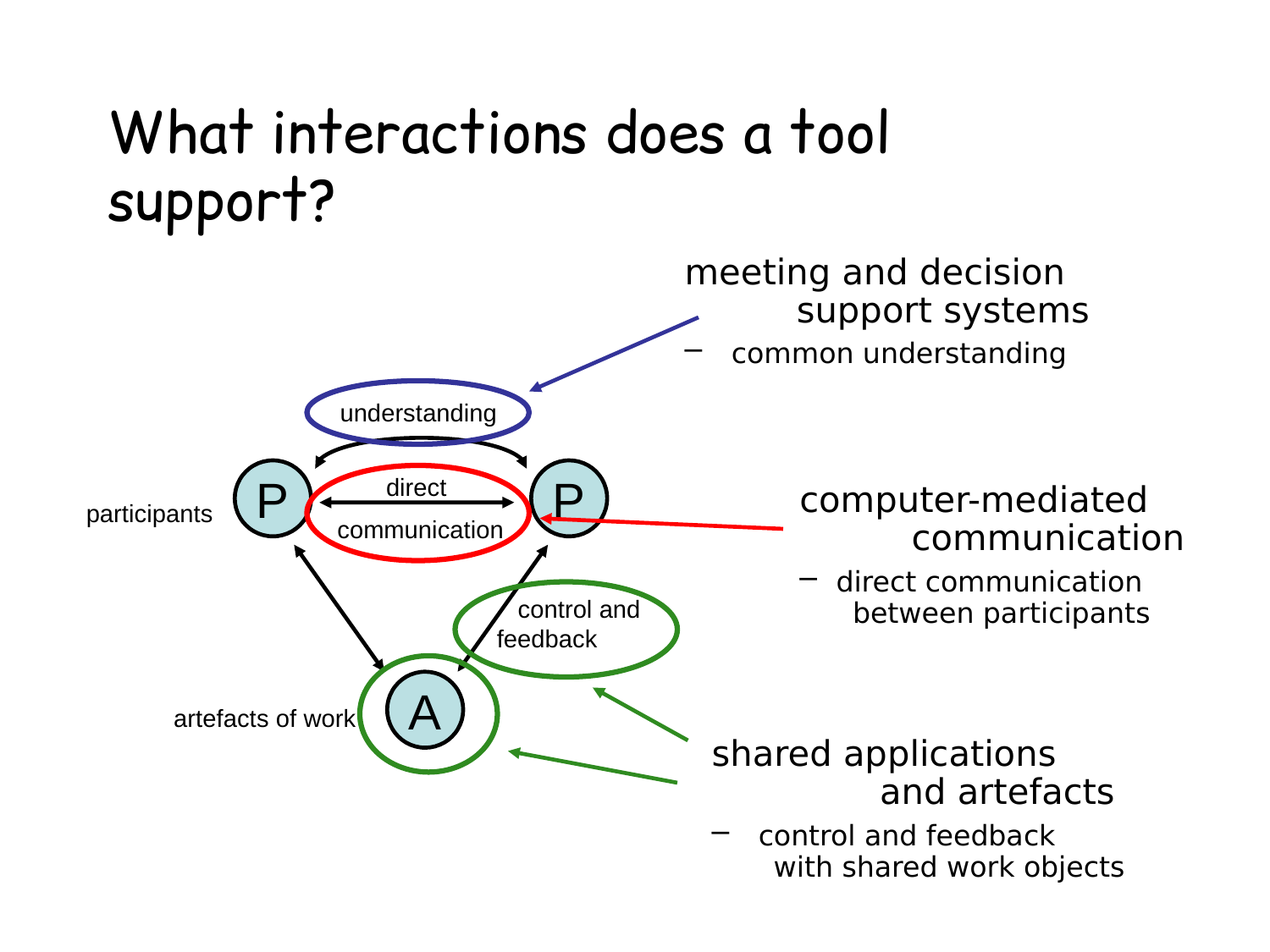

# What interactions does a tool support?

meeting and decision
          support systems
  common understanding

computer-mediated communication
direct communication between participants
meeting and decision support systems
common understanding
shared applications and artefacts
control and feedback with shared work objects
understanding
P
P
direct

participants

communication

   control and
feedback
A
artefacts of work

computer-mediated
          communication
 direct communication
   between participants

shared applications
               and artefacts
  control and feedback
    with shared work objects